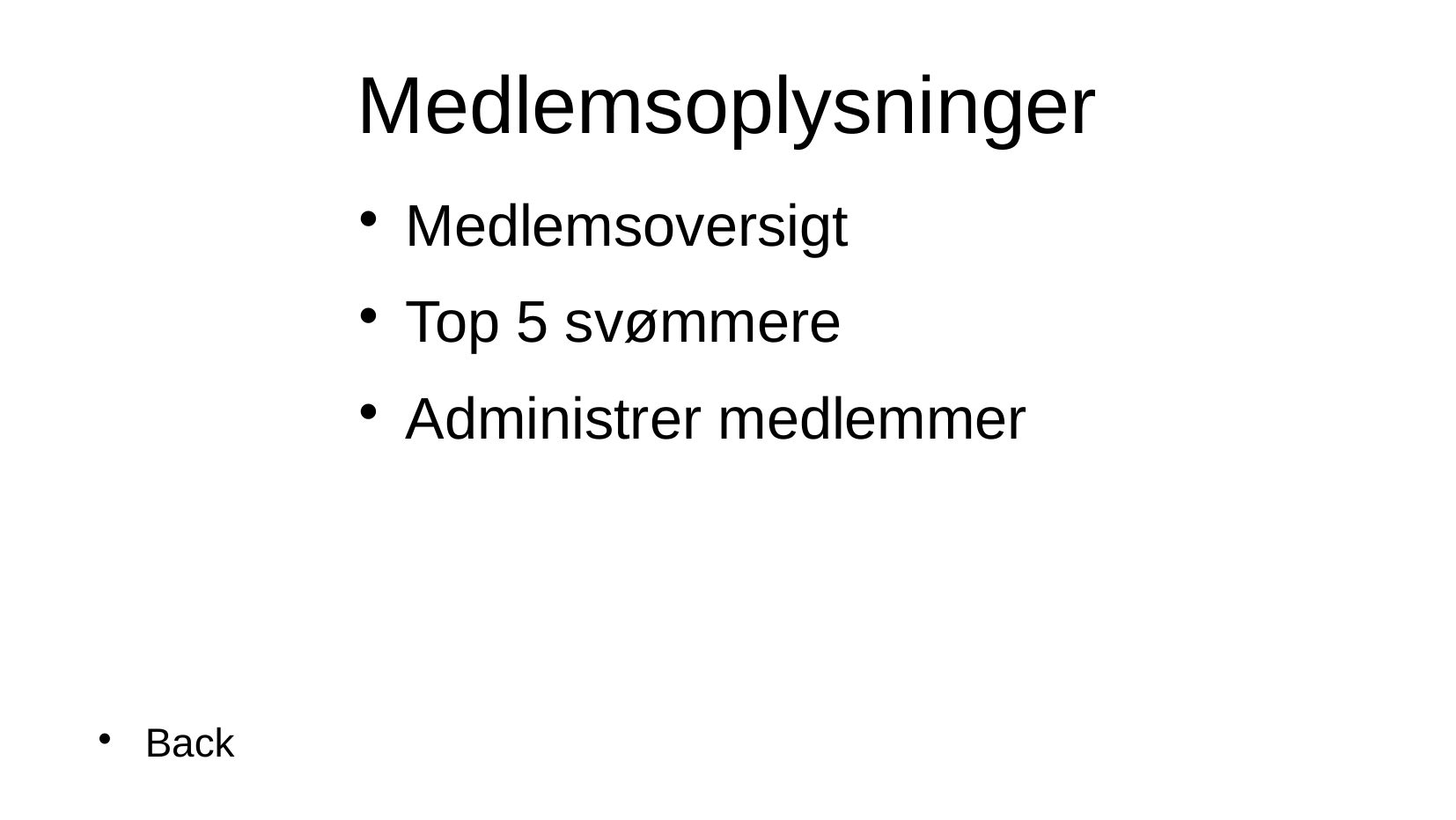

Medlemsoplysninger
Medlemsoversigt
Top 5 svømmere
Administrer medlemmer
Back